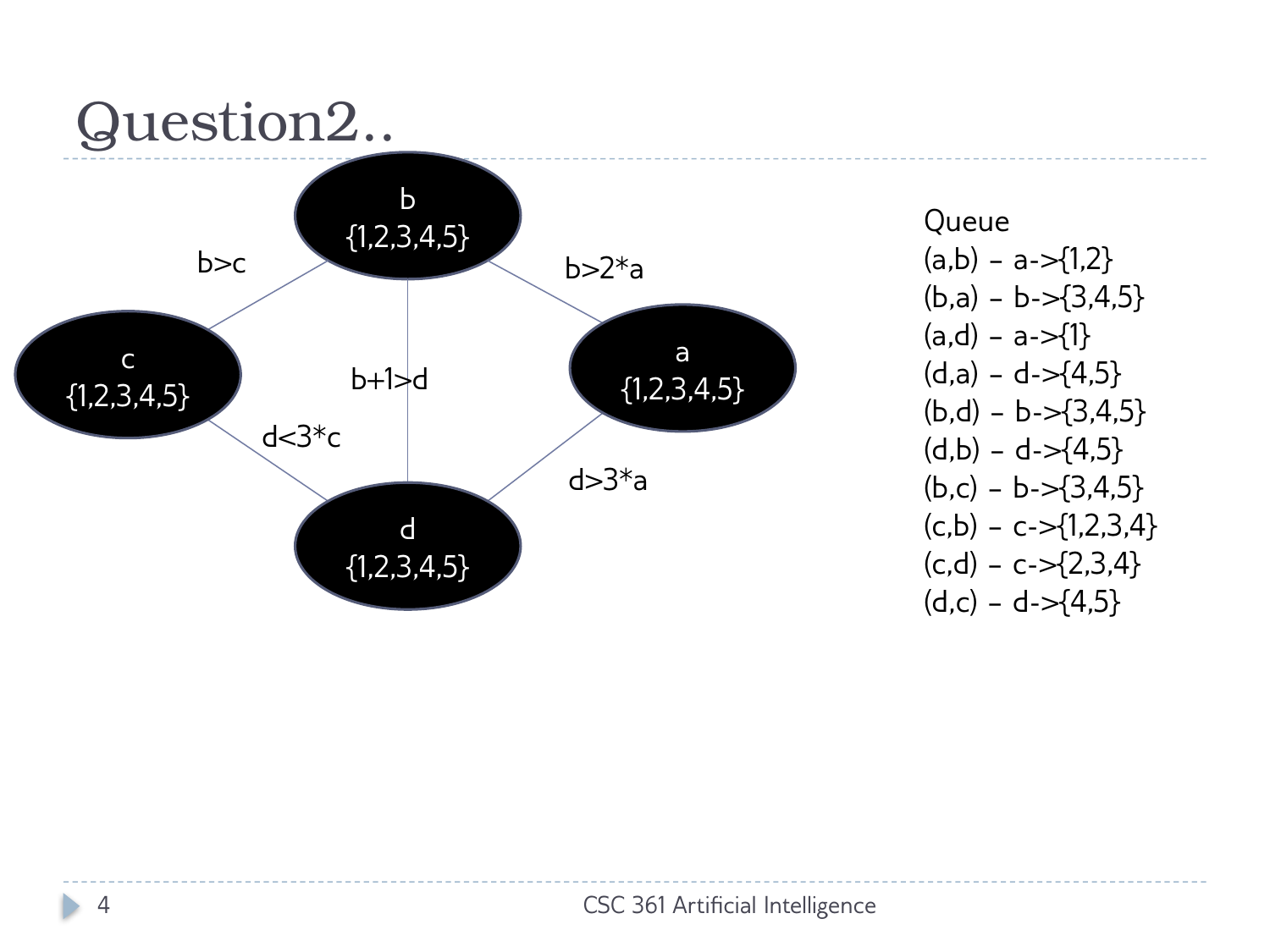

# Question2..
b
{1,2,3,4,5}
Queue
(a,b) – a->{1,2}
(b,a) – b->{3,4,5}
(a,d) – a->{1}
(d,a) – d->{4,5}
(b,d) – b->{3,4,5}
(d,b) – d->{4,5}
(b,c) – b->{3,4,5}
(c,b) – c->{1,2,3,4}
(c,d) – c->{2,3,4}
(d,c) – d->{4,5}
b>c
b>2*a
a
{1,2,3,4,5}
c
{1,2,3,4,5}
b+1>d
d<3*c
d>3*a
d
{1,2,3,4,5}
4
CSC 361 Artificial Intelligence